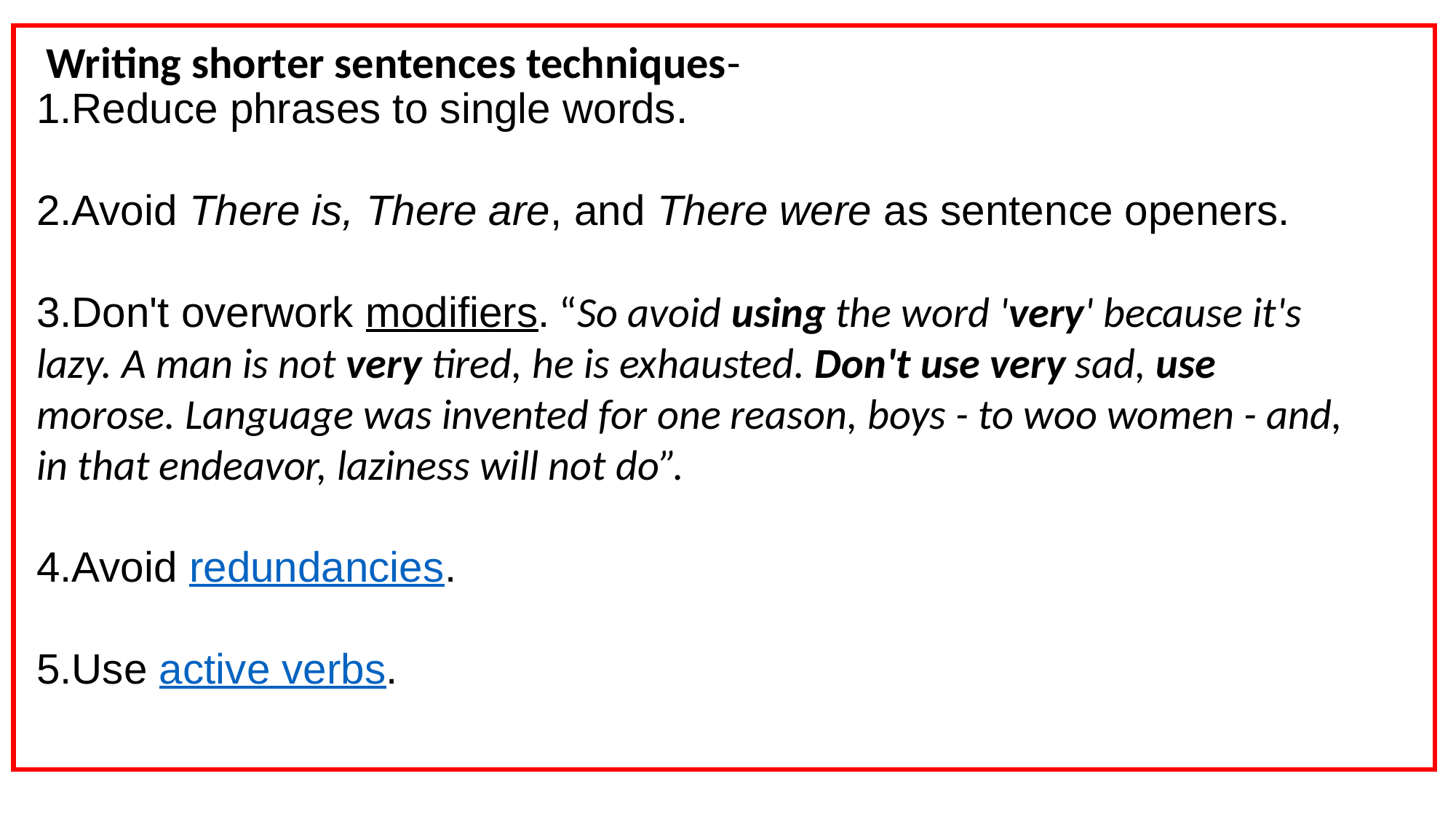

1.Reduce phrases to single words.

Avoid There is, There are, and There were as sentence openers.

Don't overwork modifiers. “So avoid using the word 'very' because it's lazy. A man is not very tired, he is exhausted. Don't use very sad, use
morose. Language was invented for one reason, boys - to woo women - and, in that endeavor, laziness will not do”.

Avoid redundancies.

Use active verbs.

#
 Writing shorter sentences techniques-